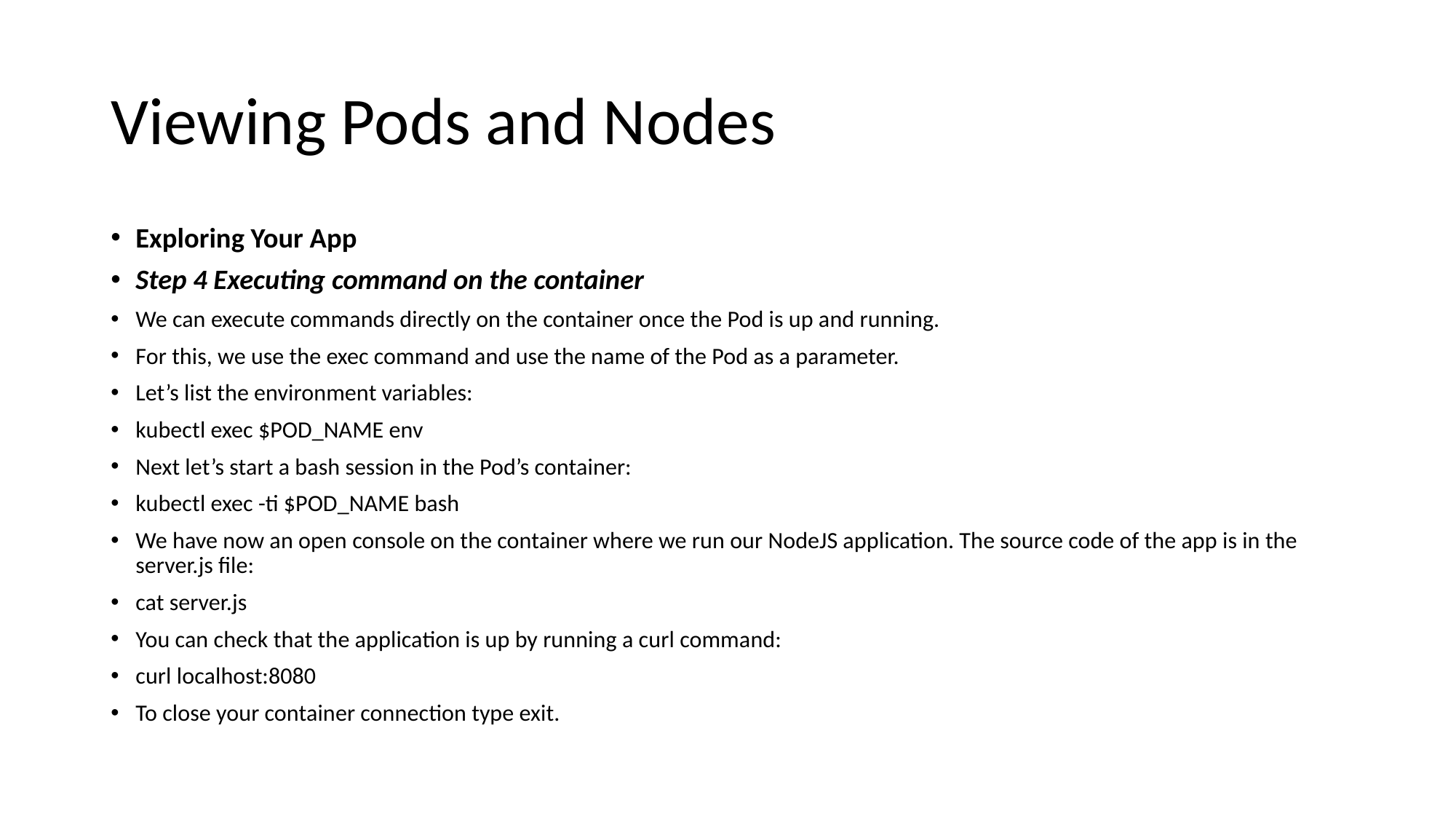

# Viewing Pods and Nodes
Exploring Your App
Step 4 Executing command on the container
We can execute commands directly on the container once the Pod is up and running.
For this, we use the exec command and use the name of the Pod as a parameter.
Let’s list the environment variables:
kubectl exec $POD_NAME env
Next let’s start a bash session in the Pod’s container:
kubectl exec -ti $POD_NAME bash
We have now an open console on the container where we run our NodeJS application. The source code of the app is in the server.js file:
cat server.js
You can check that the application is up by running a curl command:
curl localhost:8080
To close your container connection type exit.